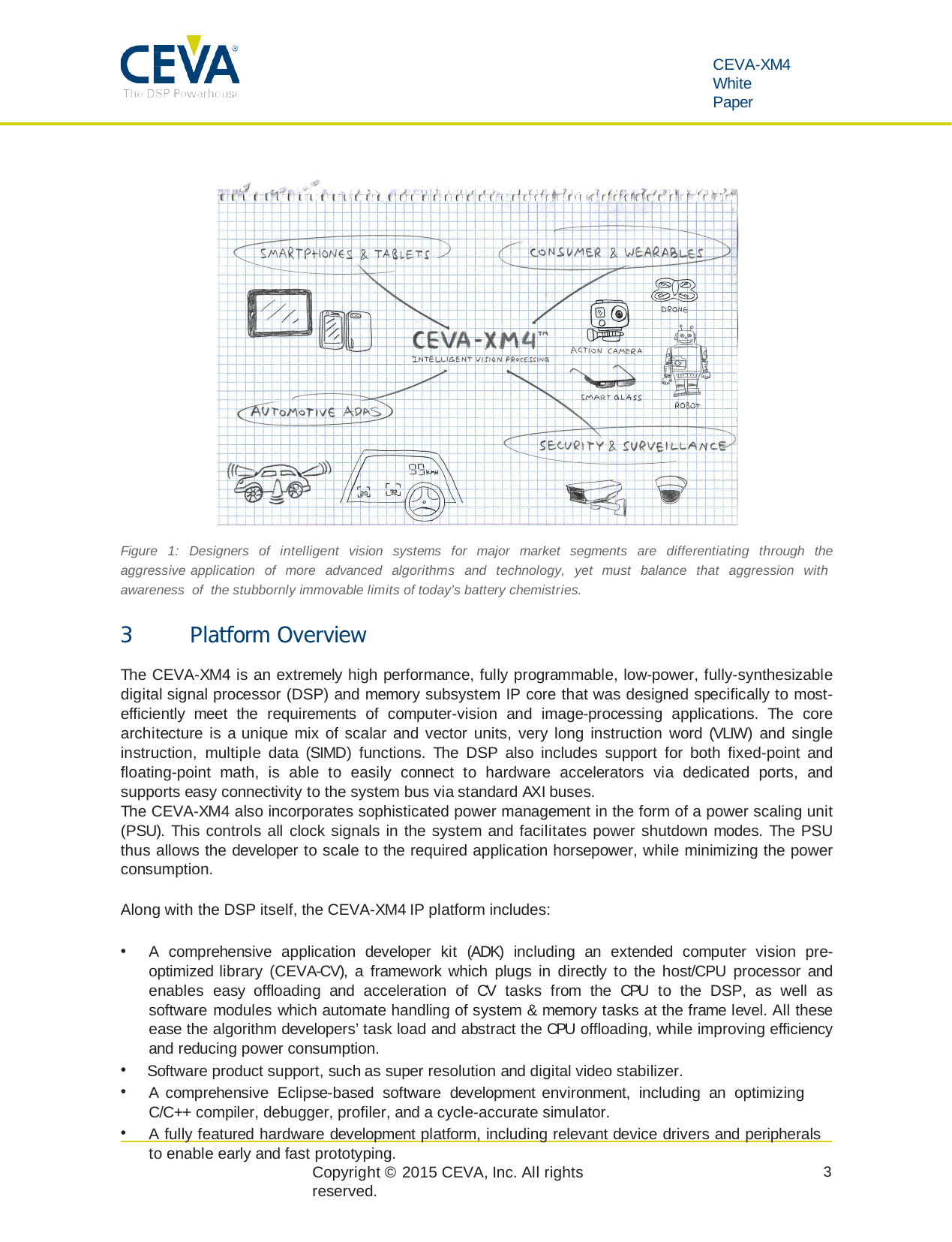

CEVA-XM4
White Paper

Figure 1: Designers of intelligent vision systems for major market segments are differentiating through the aggressive application  of  more  advanced  algorithms  and  technology,  yet  must  balance  that  aggression  with  awareness  of  the stubbornly immovable limits of today’s battery chemistries.

3        Platform Overview
The CEVA-XM4 is an extremely high performance, fully programmable, low-power, fully-synthesizable digital signal processor (DSP) and memory subsystem IP core that was designed specifically to most-efficiently meet the requirements of computer-vision and image-processing applications. The core architecture is a unique mix of scalar and vector units, very long instruction word (VLIW) and single instruction, multiple data (SIMD) functions. The DSP also includes support for both fixed-point and floating-point math, is able to easily connect to hardware accelerators via dedicated ports, and supports easy connectivity to the system bus via standard AXI buses.
The CEVA-XM4 also incorporates sophisticated power management in the form of a power scaling unit (PSU). This controls all clock signals in the system and facilitates power shutdown modes. The PSU thus allows the developer to scale to the required application horsepower, while minimizing the power consumption.

Along with the DSP itself, the CEVA-XM4 IP platform includes:

A comprehensive application developer kit (ADK) including an extended computer vision pre-optimized library (CEVA-CV), a framework which plugs in directly to the host/CPU processor and enables easy offloading and acceleration of CV tasks from the CPU to the DSP, as well as software modules which automate handling of system & memory tasks at the frame level. All these ease the algorithm developers’ task load and abstract the CPU offloading, while improving efficiency and reducing power consumption.
Software product support, such as super resolution and digital video stabilizer.
A  comprehensive  Eclipse-based  software  development environment,  including  an  optimizing  C/C++ compiler, debugger, profiler, and a cycle-accurate simulator.
A fully featured hardware development platform, including relevant device drivers and peripherals to enable early and fast prototyping.

3
Copyright © 2015 CEVA, Inc. All rights reserved.